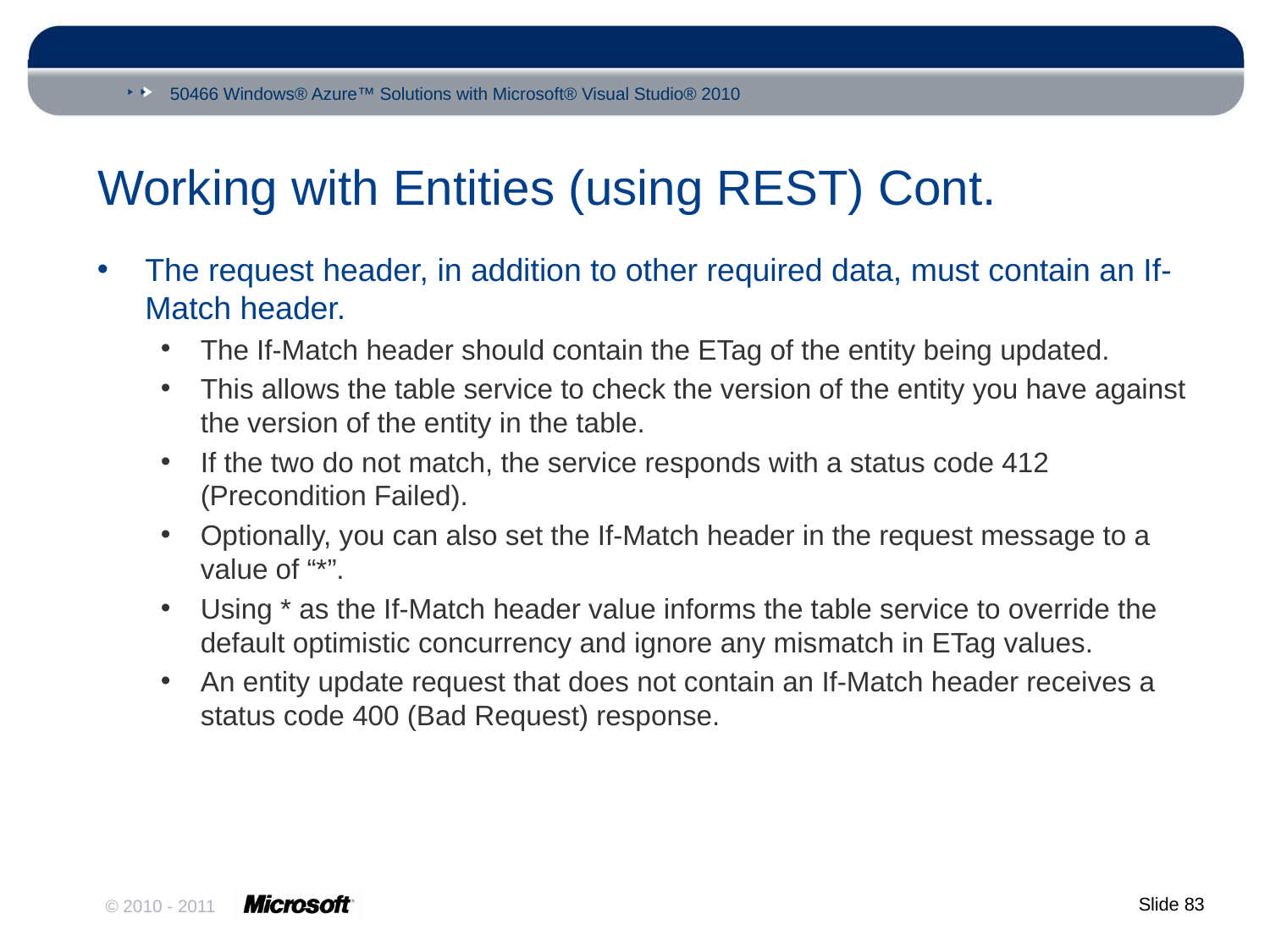

# Working with Entities (using REST) Cont.
The request header, in addition to other required data, must contain an If-Match header.
The If-Match header should contain the ETag of the entity being updated.
This allows the table service to check the version of the entity you have against the version of the entity in the table.
If the two do not match, the service responds with a status code 412 (Precondition Failed).
Optionally, you can also set the If-Match header in the request message to a value of “*”.
Using * as the If-Match header value informs the table service to override the default optimistic concurrency and ignore any mismatch in ETag values.
An entity update request that does not contain an If-Match header receives a status code 400 (Bad Request) response.